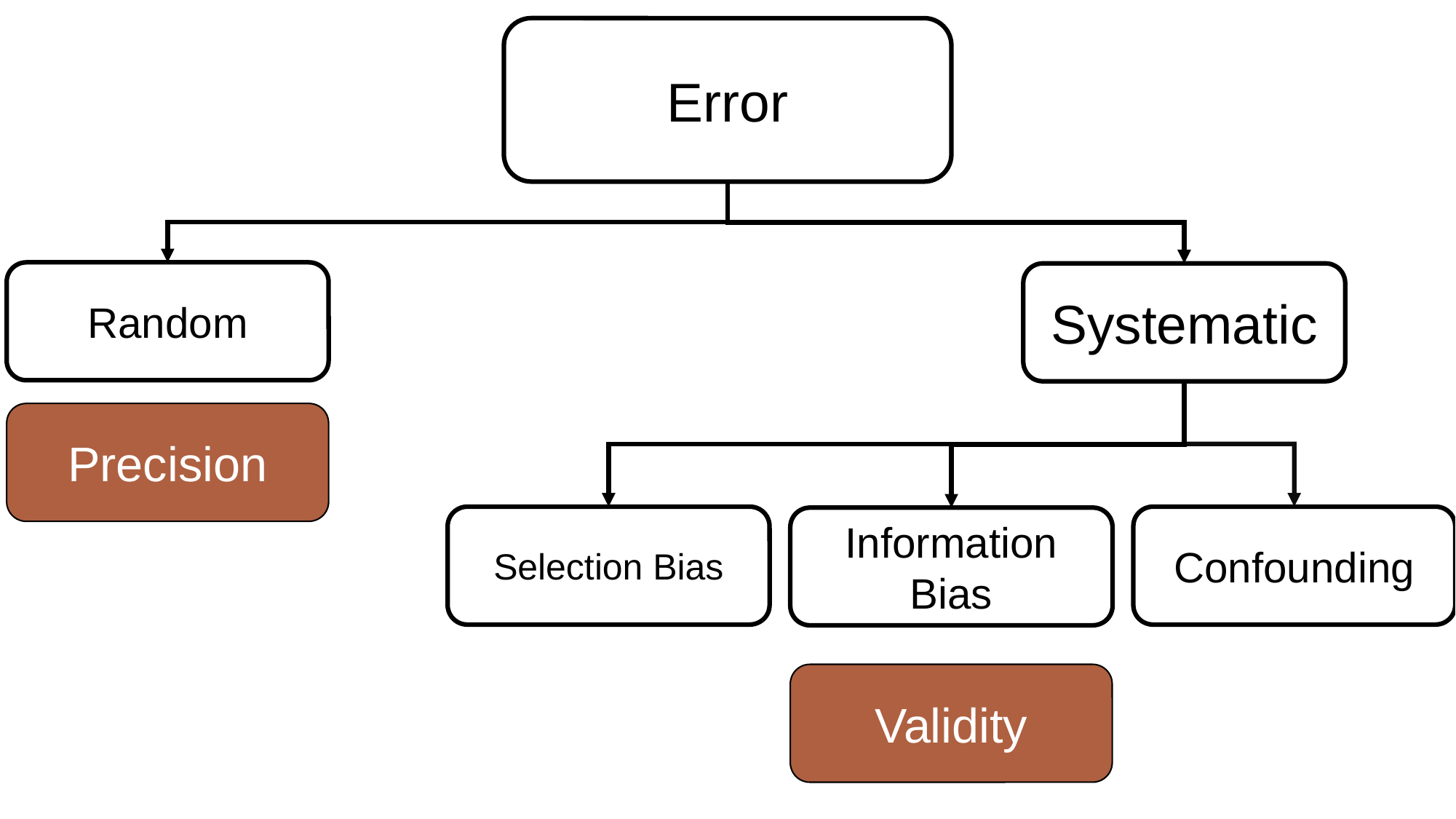

Error
Random
Systematic
Precision
Selection Bias
Confounding
Information Bias
Validity